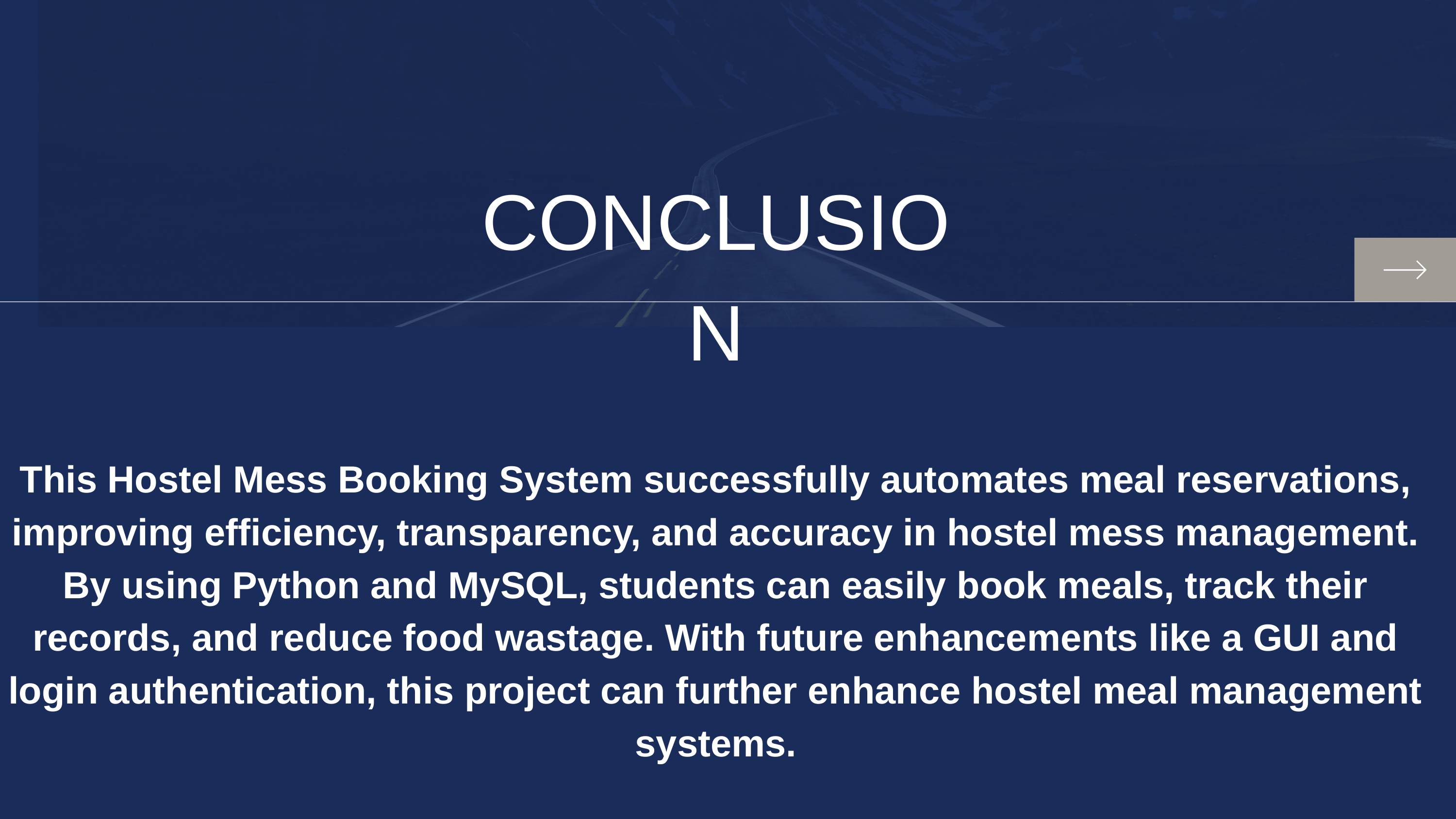

CONCLUSION

This Hostel Mess Booking System successfully automates meal reservations, improving efficiency, transparency, and accuracy in hostel mess management. By using Python and MySQL, students can easily book meals, track their records, and reduce food wastage. With future enhancements like a GUI and login authentication, this project can further enhance hostel meal management systems.